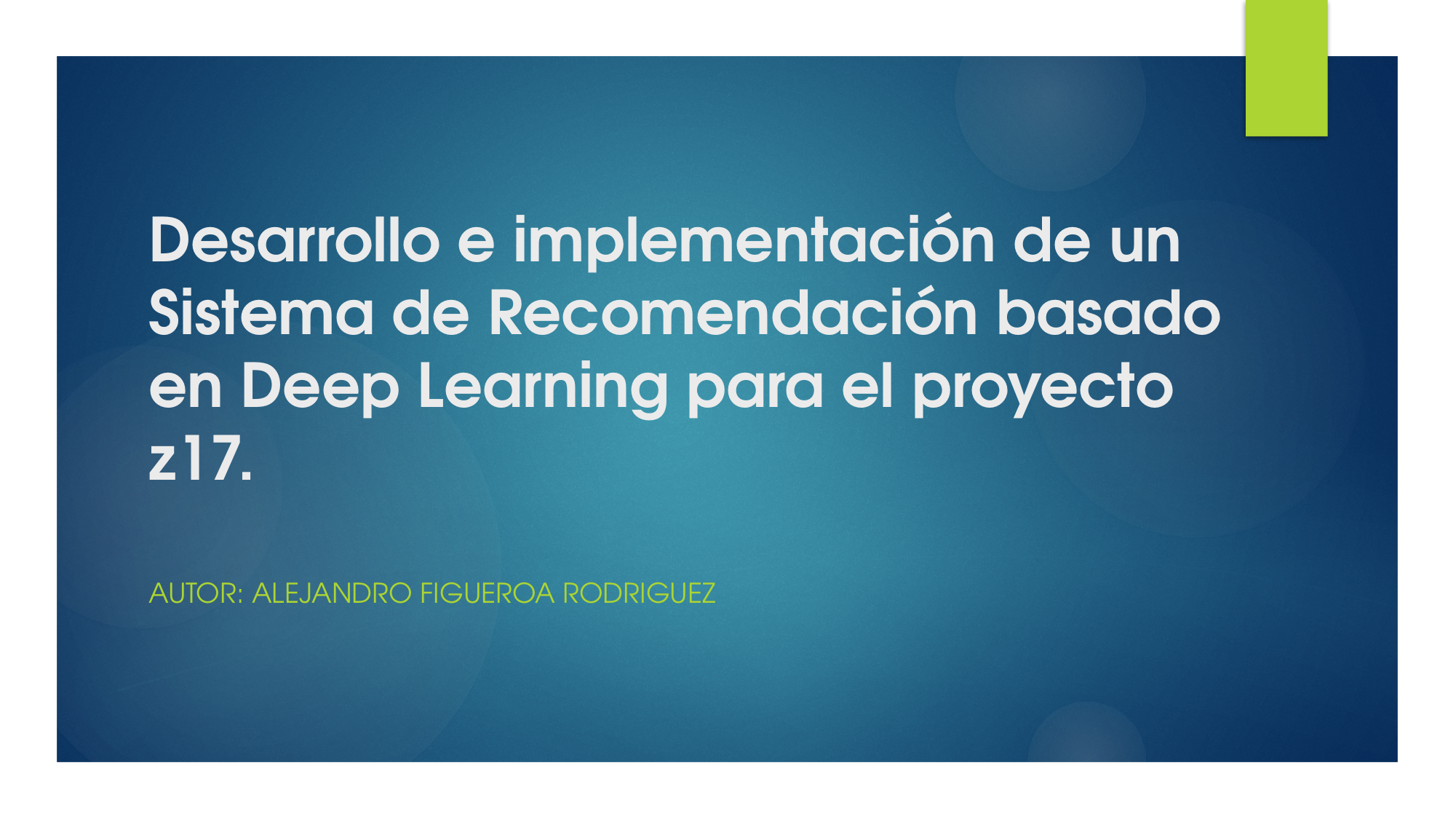

# Desarrollo e implementación de un Sistema de Recomendación basado en Deep Learning para el proyecto z17.
Autor: alejandro Figueroa Rodriguez